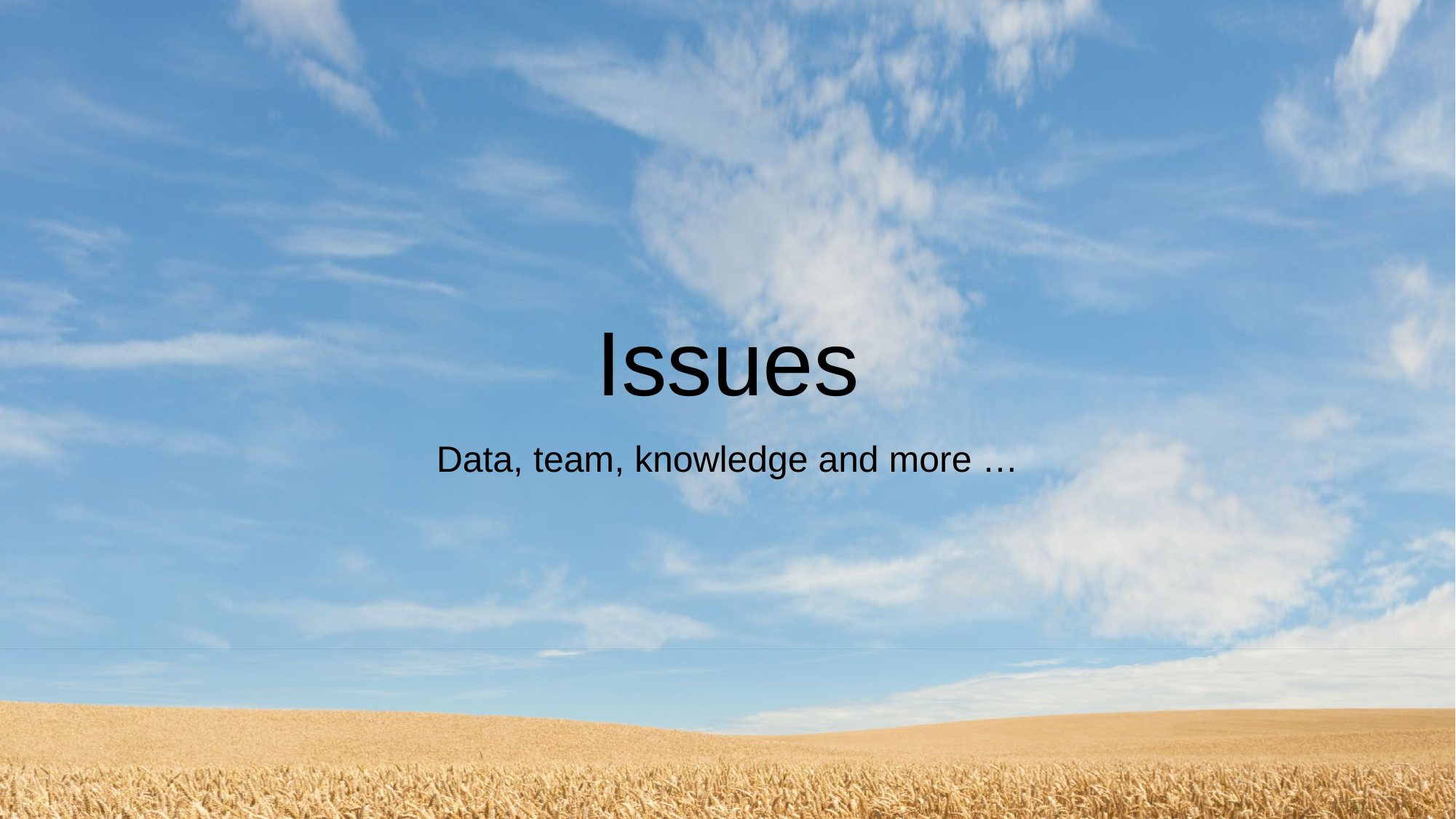

Issues
Data, team, knowledge and more …